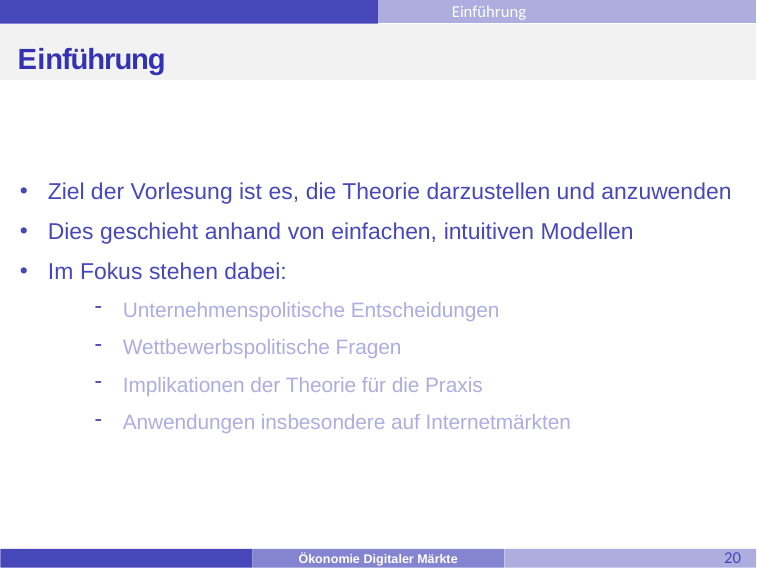

Einführung
# Einführung

Ziel der Vorlesung ist es, die Theorie darzustellen und anzuwenden
Dies geschieht anhand von einfachen, intuitiven Modellen
Im Fokus stehen dabei:
Unternehmenspolitische Entscheidungen
Wettbewerbspolitische Fragen
Implikationen der Theorie für die Praxis
Anwendungen insbesondere auf Internetmärkten

20